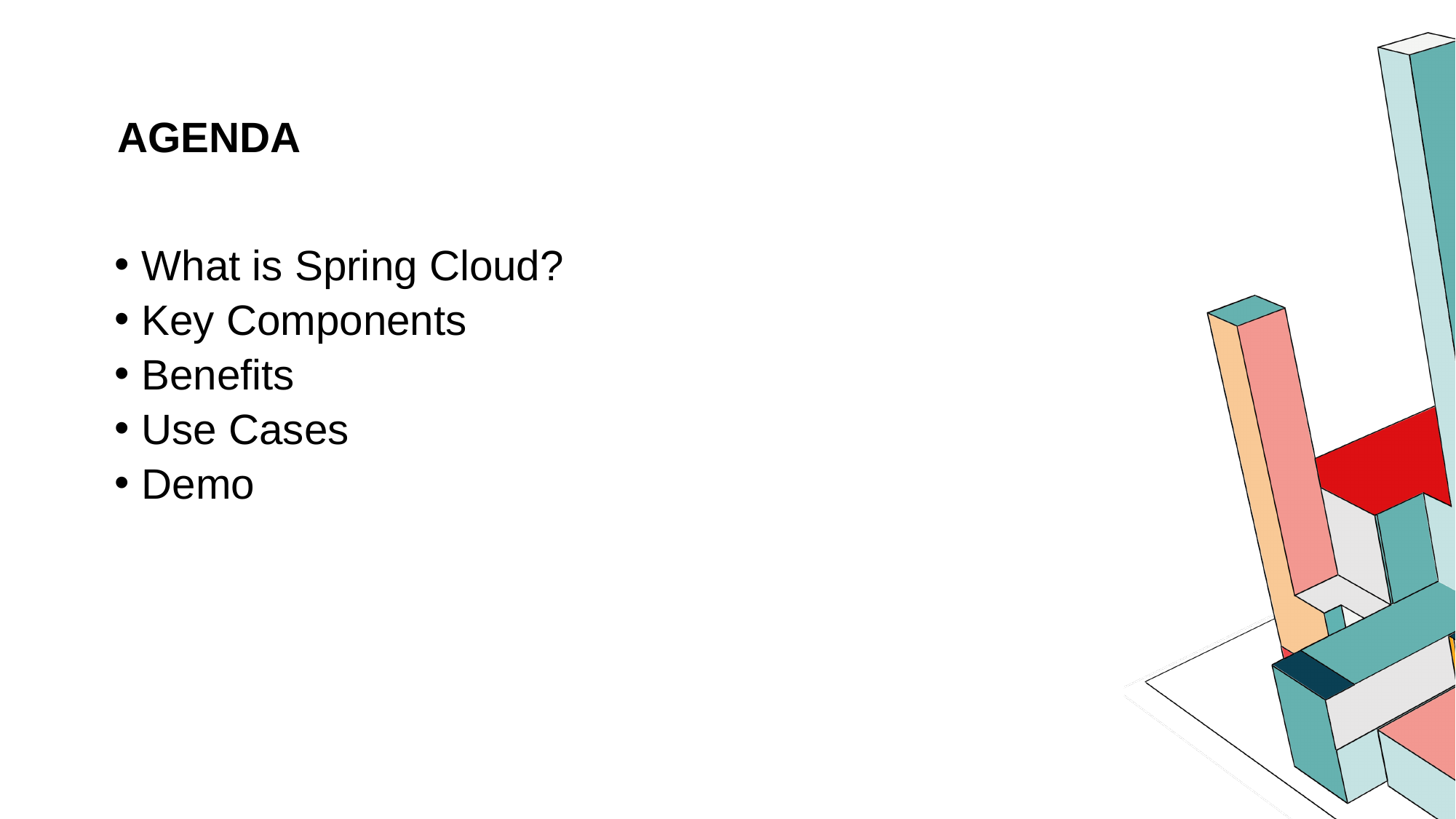

# Agenda
What is Spring Cloud?
Key Components
Benefits
Use Cases
Demo